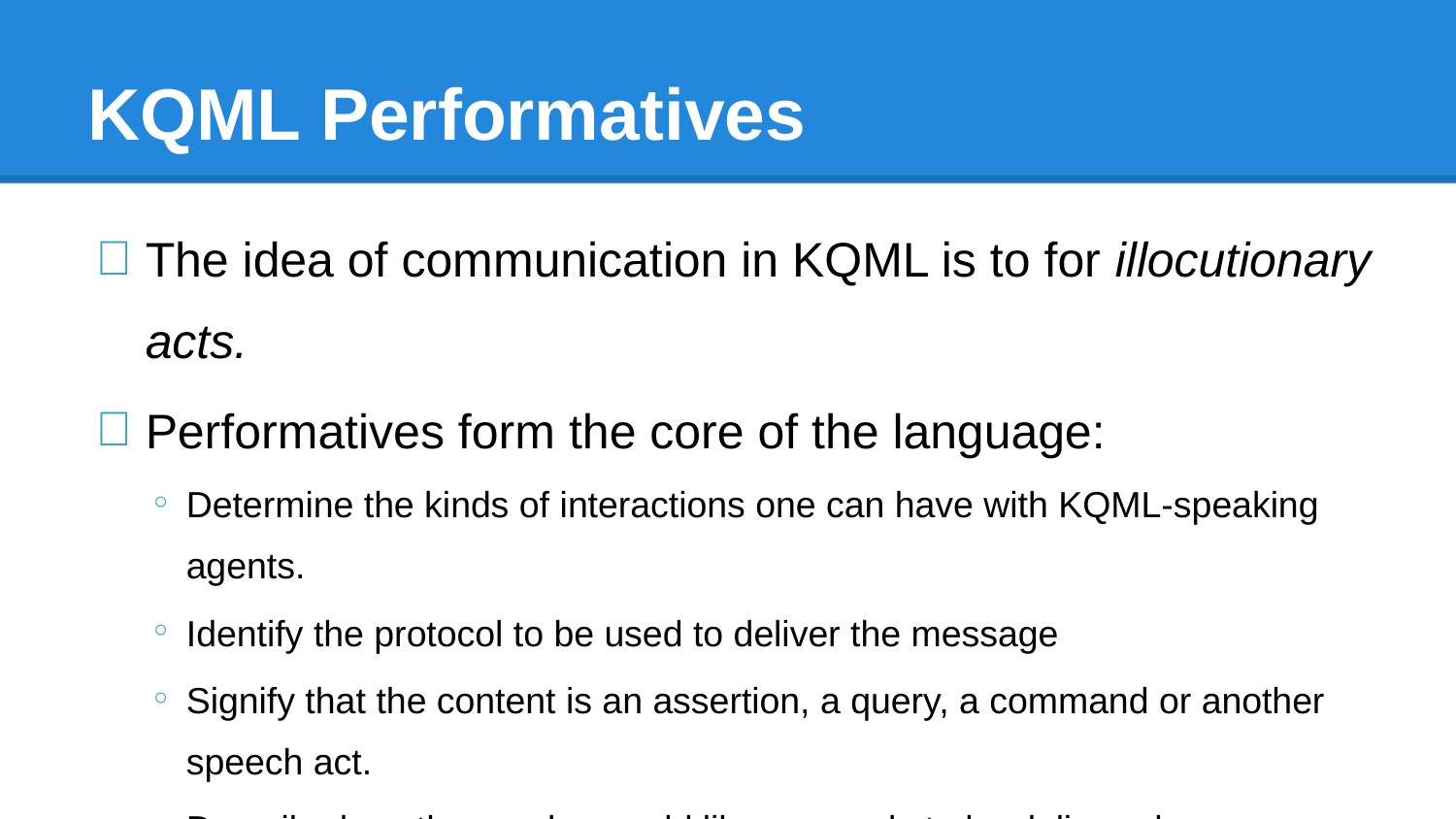

# KQML Performatives
The idea of communication in KQML is to for illocutionary acts.
Performatives form the core of the language:
Determine the kinds of interactions one can have with KQML-speaking agents.
Identify the protocol to be used to deliver the message
Signify that the content is an assertion, a query, a command or another speech act.
Describe how the sender would like any reply to be delivered.